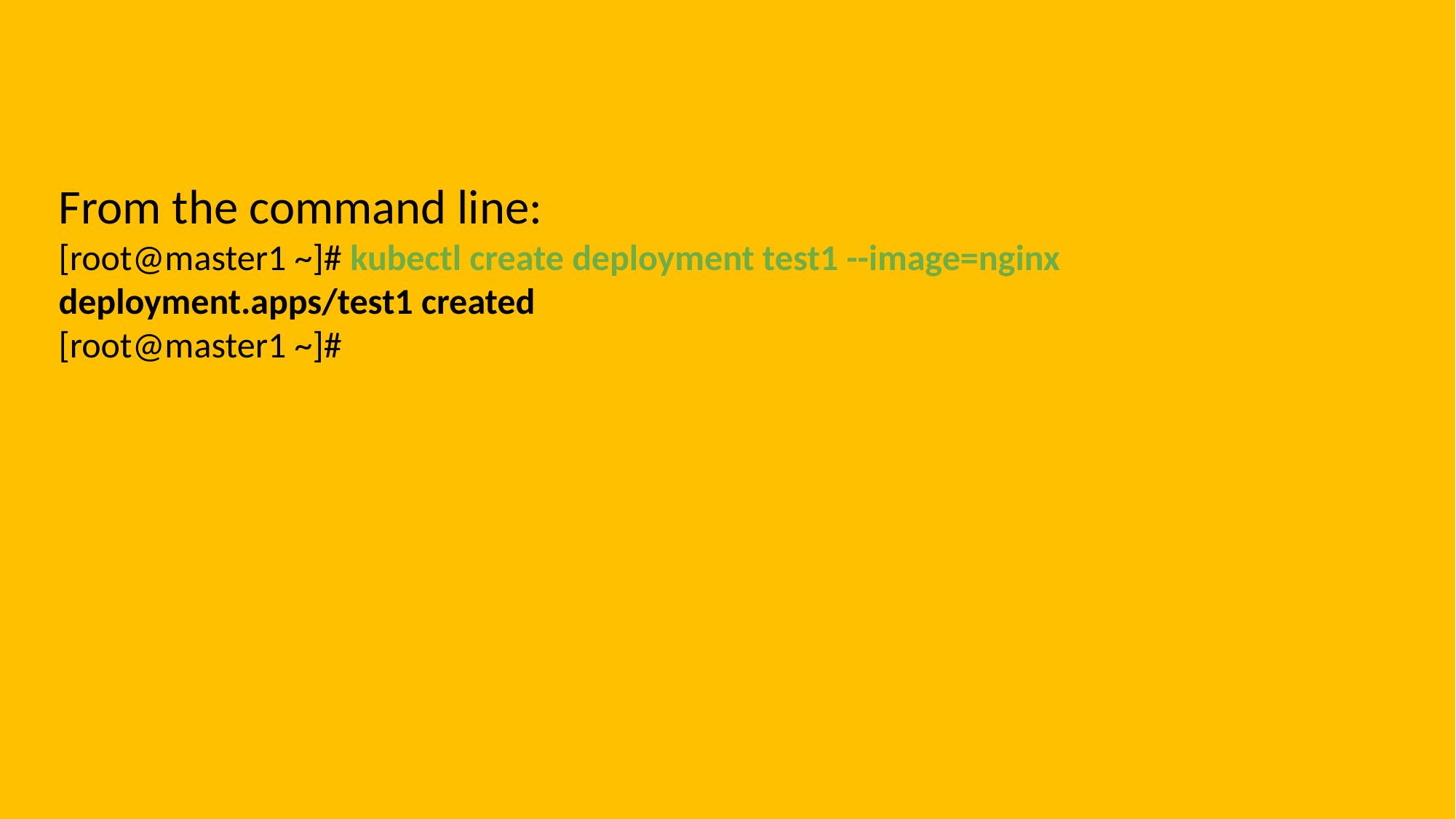

From the command line:
[root@master1 ~]# kubectl create deployment test1 --image=nginx
deployment.apps/test1 created
[root@master1 ~]#